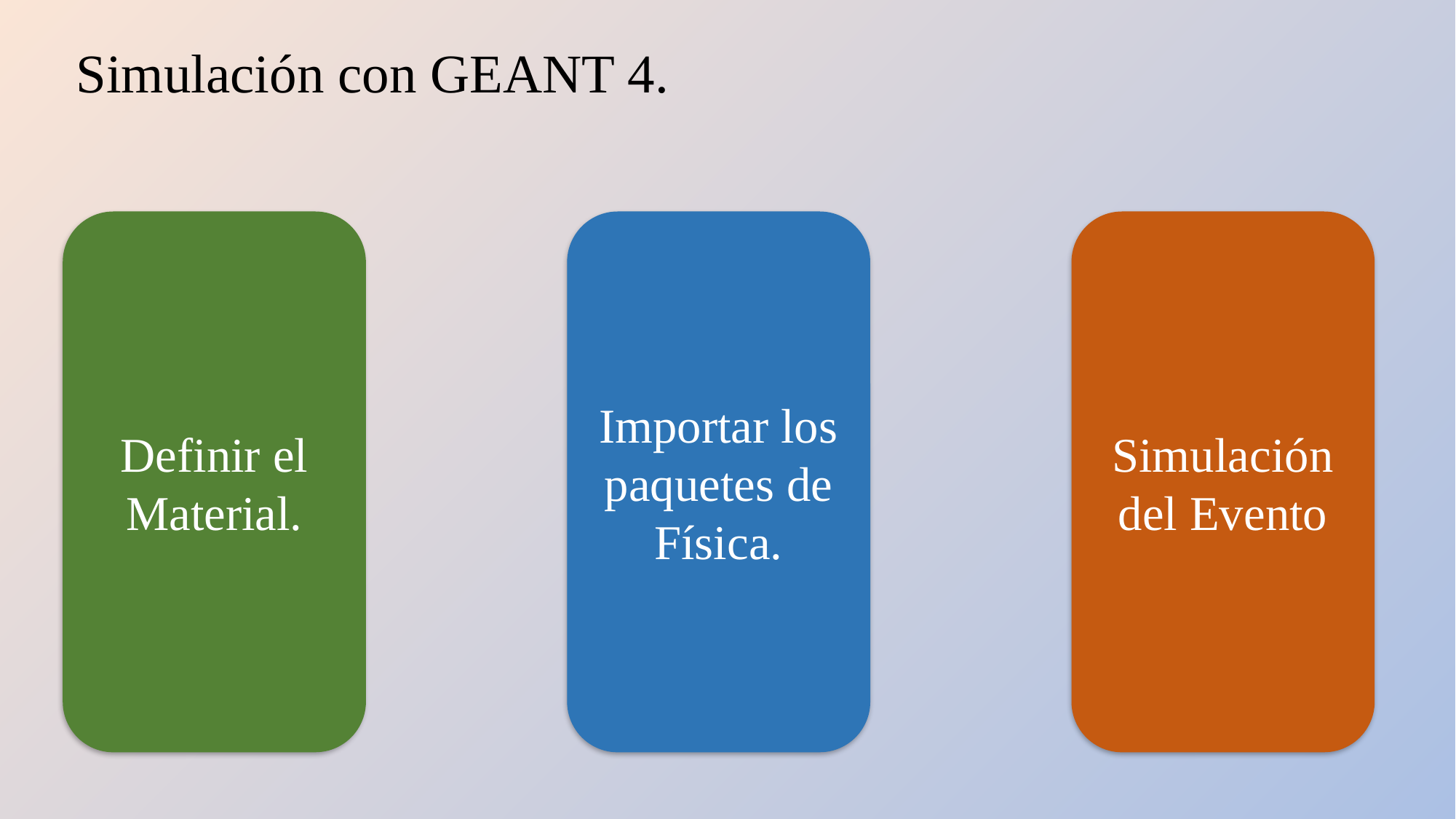

Simulación con GEANT 4.
Definir el Material.
Importar los paquetes de Física.
Simulación del Evento